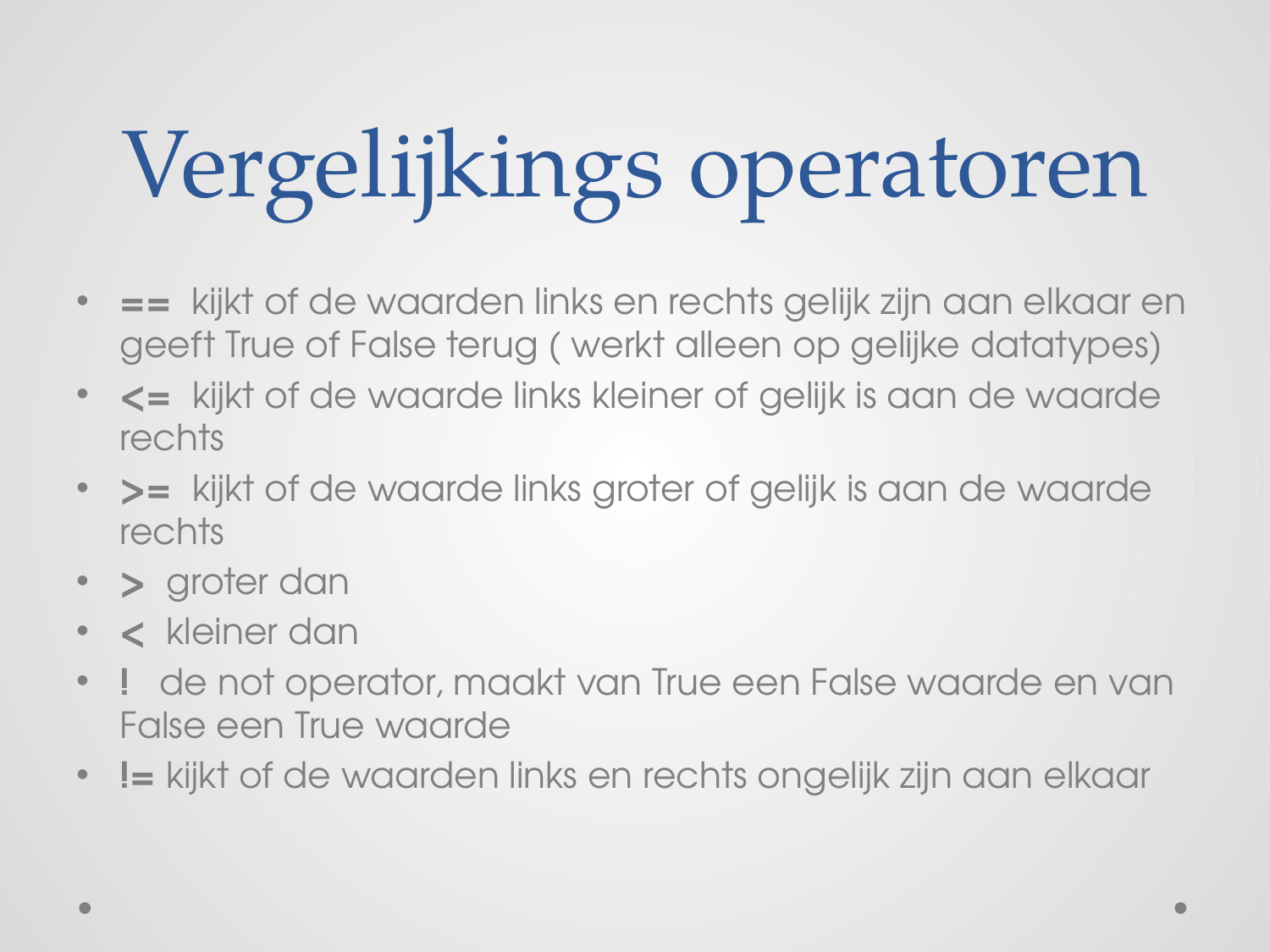

# Vergelijkings operatoren

==  kijkt of de waarden links en rechts gelijk zijn aan elkaar en geeft True of False terug ( werkt alleen op gelijke datatypes)
<=  kijkt of de waarde links kleiner of gelijk is aan de waarde rechts
>=  kijkt of de waarde links groter of gelijk is aan de waarde rechts
>  groter dan
<  kleiner dan
!   de not operator, maakt van True een False waarde en van False een True waarde
!= kijkt of de waarden links en rechts ongelijk zijn aan elkaar